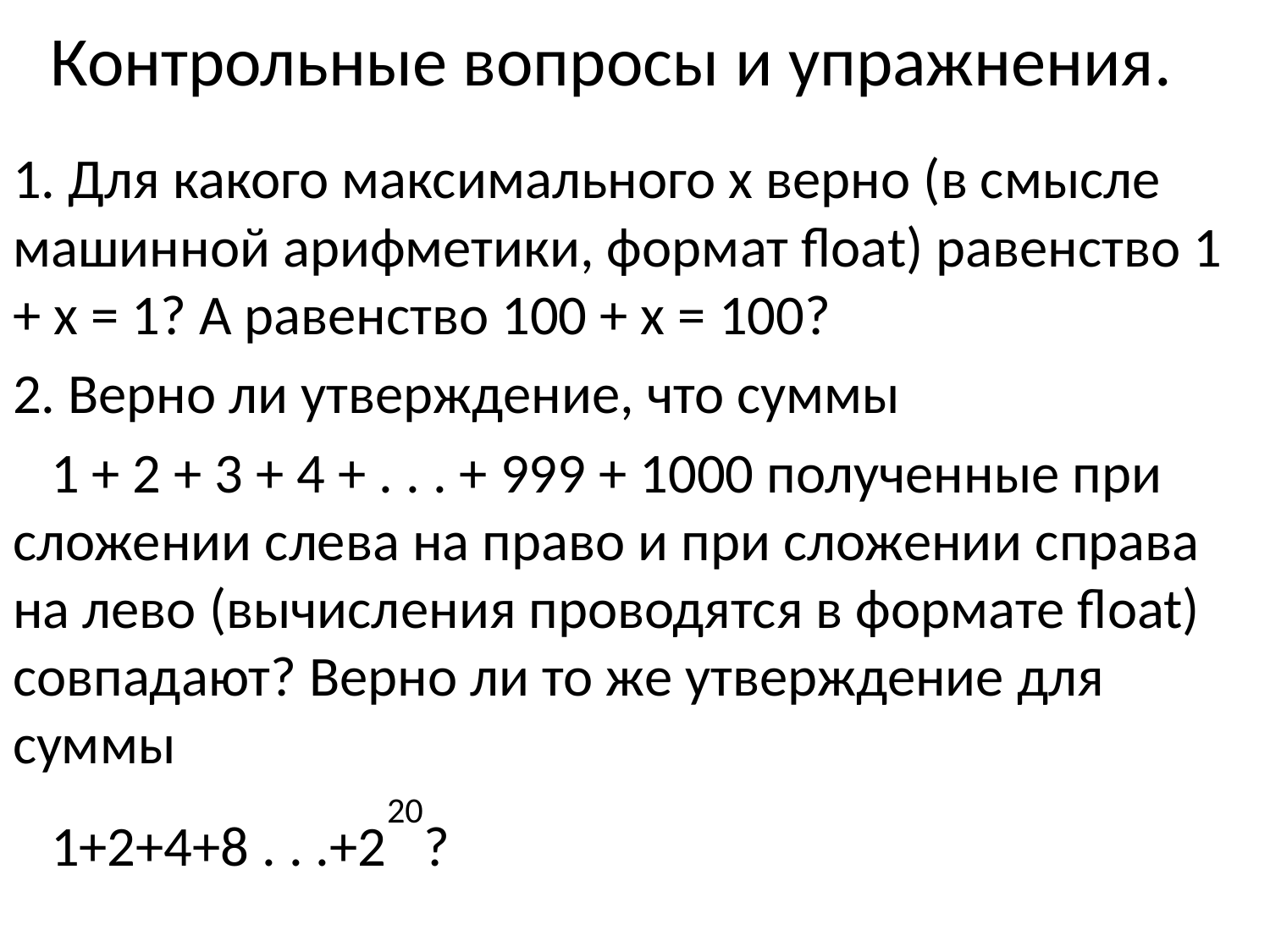

# Контрольные вопросы и упражнения.
1. Для какого максимального x верно (в смысле машинной арифметики, формат float) равенство 1 + x = 1? А равенство 100 + x = 100?
2. Верно ли утверждение, что суммы
   1 + 2 + 3 + 4 + . . . + 999 + 1000 полученные при сложении слева на право и при сложении справа на лево (вычисления проводятся в формате float) совпадают? Верно ли то же утверждение для суммы
   1+2+4+8 . . .+220?